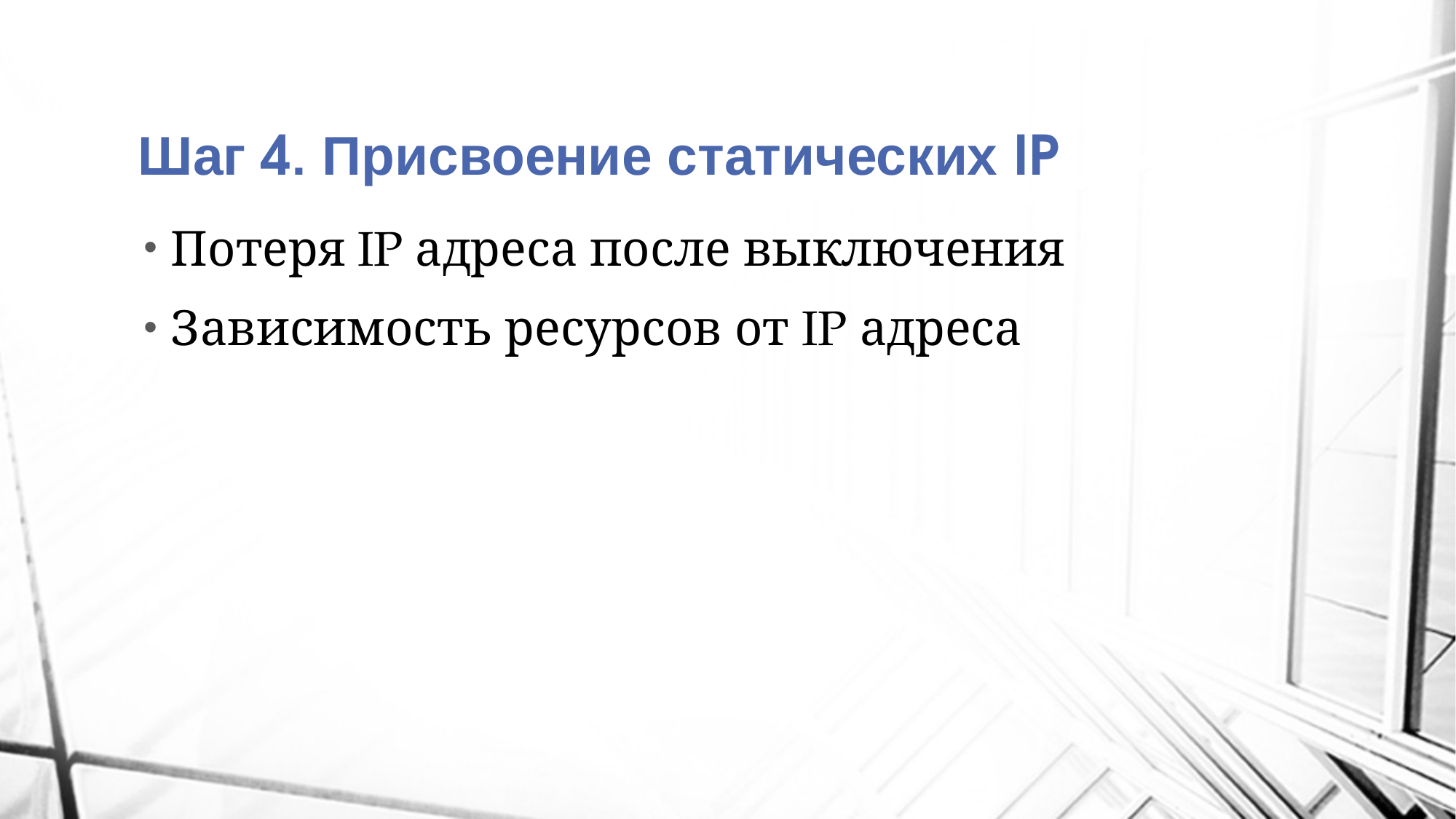

# Шаг 4. Присвоение статических IP
Потеря IP адреса после выключения
Зависимость ресурсов от IP адреса